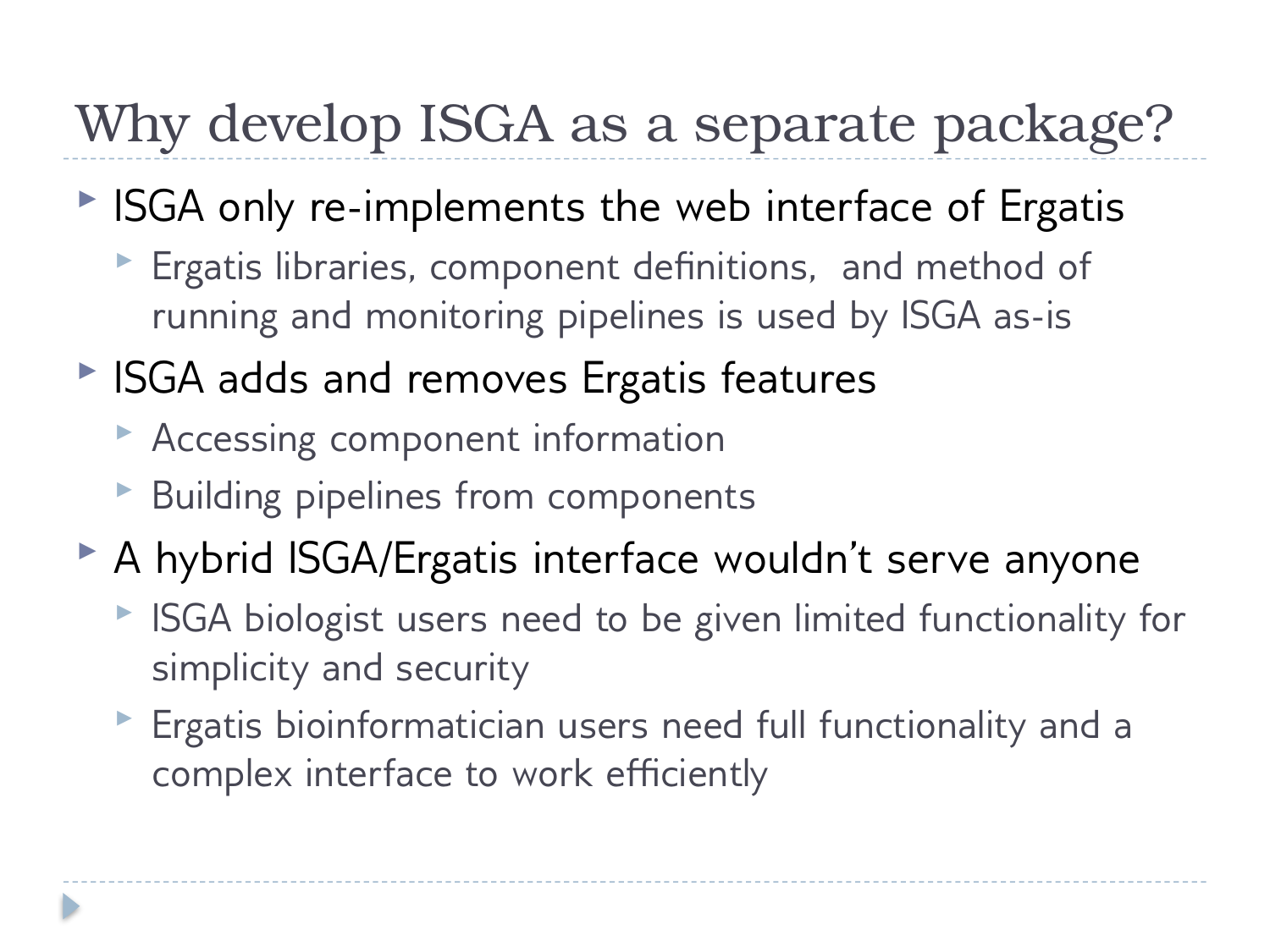

# Why develop ISGA as a separate package?
ISGA only re-implements the web interface of Ergatis
Ergatis libraries, component definitions,  and method of running and monitoring pipelines is used by ISGA as-is
ISGA adds and removes Ergatis features
Accessing component information
Building pipelines from components
A hybrid ISGA/Ergatis interface wouldn’t serve anyone
ISGA biologist users need to be given limited functionality for simplicity and security
Ergatis bioinformatician users need full functionality and a complex interface to work efficiently